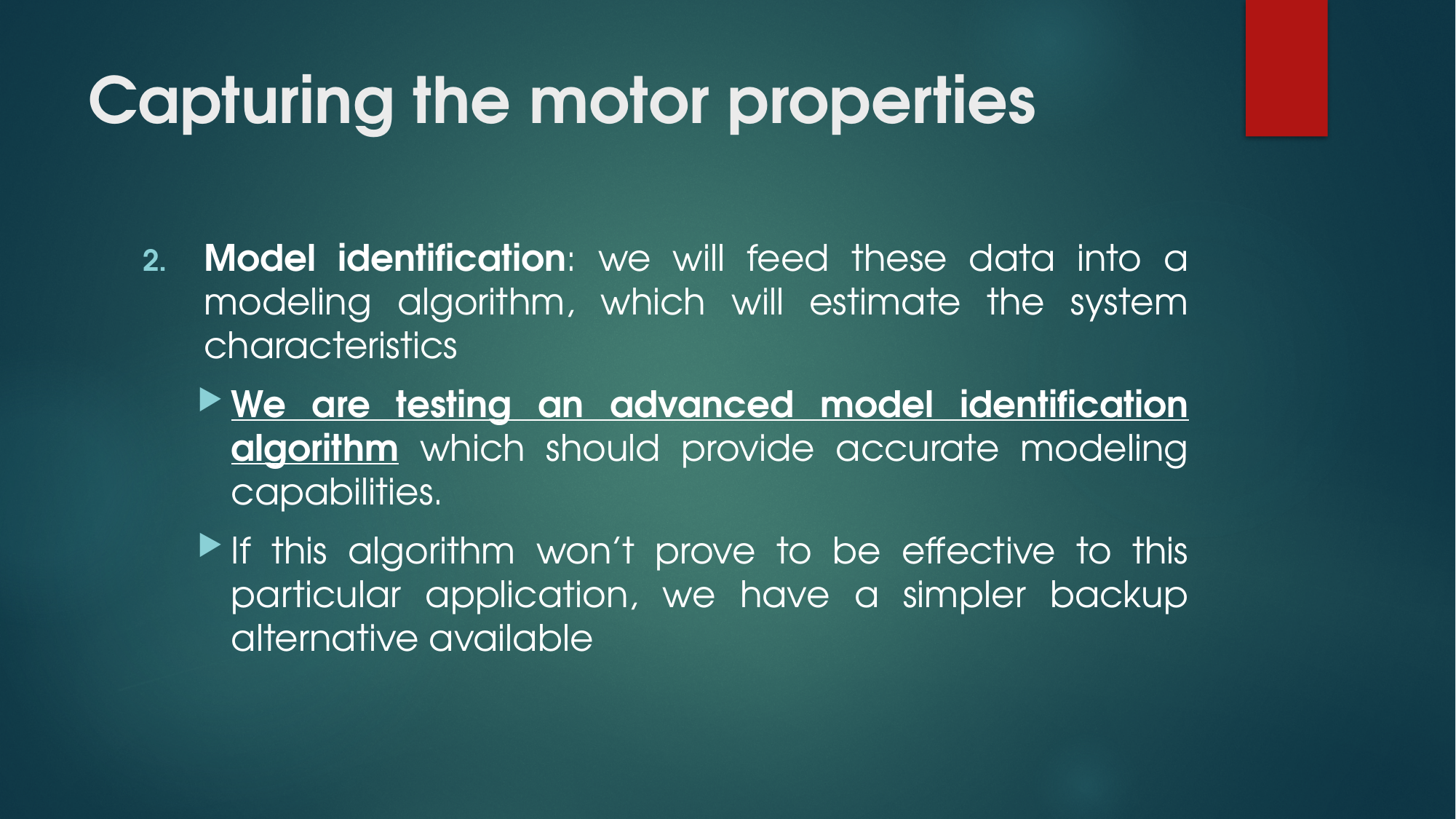

# Capturing the motor properties
Model identification: we will feed these data into a modeling algorithm, which will estimate the system characteristics
We are testing an advanced model identification algorithm which should provide accurate modeling capabilities.
If this algorithm won’t prove to be effective to this particular application, we have a simpler backup alternative available